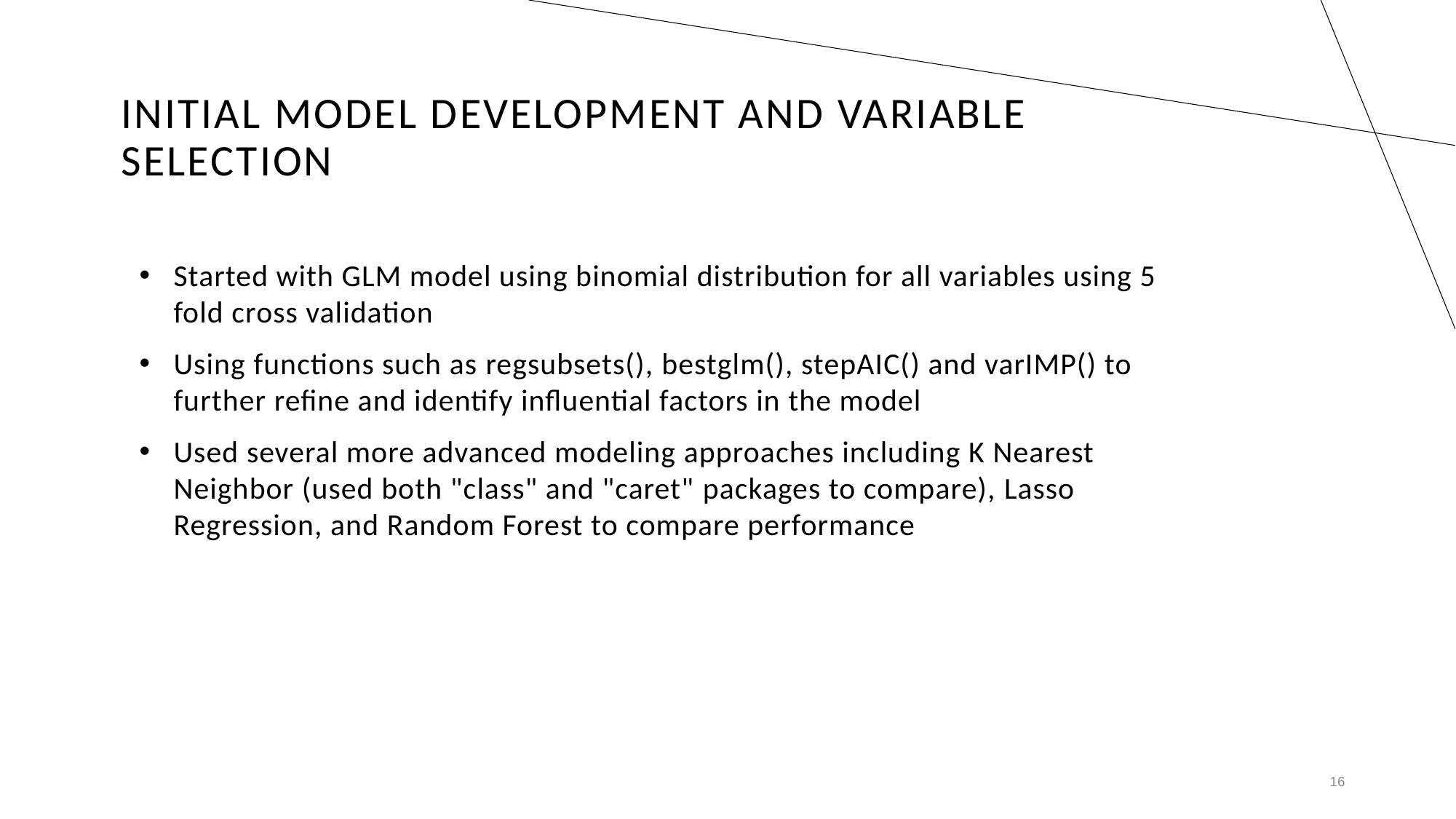

# Initial Model Development and Variable Selection
Started with GLM model using binomial distribution for all variables using 5 fold cross validation
Using functions such as regsubsets(), bestglm(), stepAIC() and varIMP() to further refine and identify influential factors in the model
Used several more advanced modeling approaches including K Nearest Neighbor (used both "class" and "caret" packages to compare), Lasso Regression, and Random Forest to compare performance

16